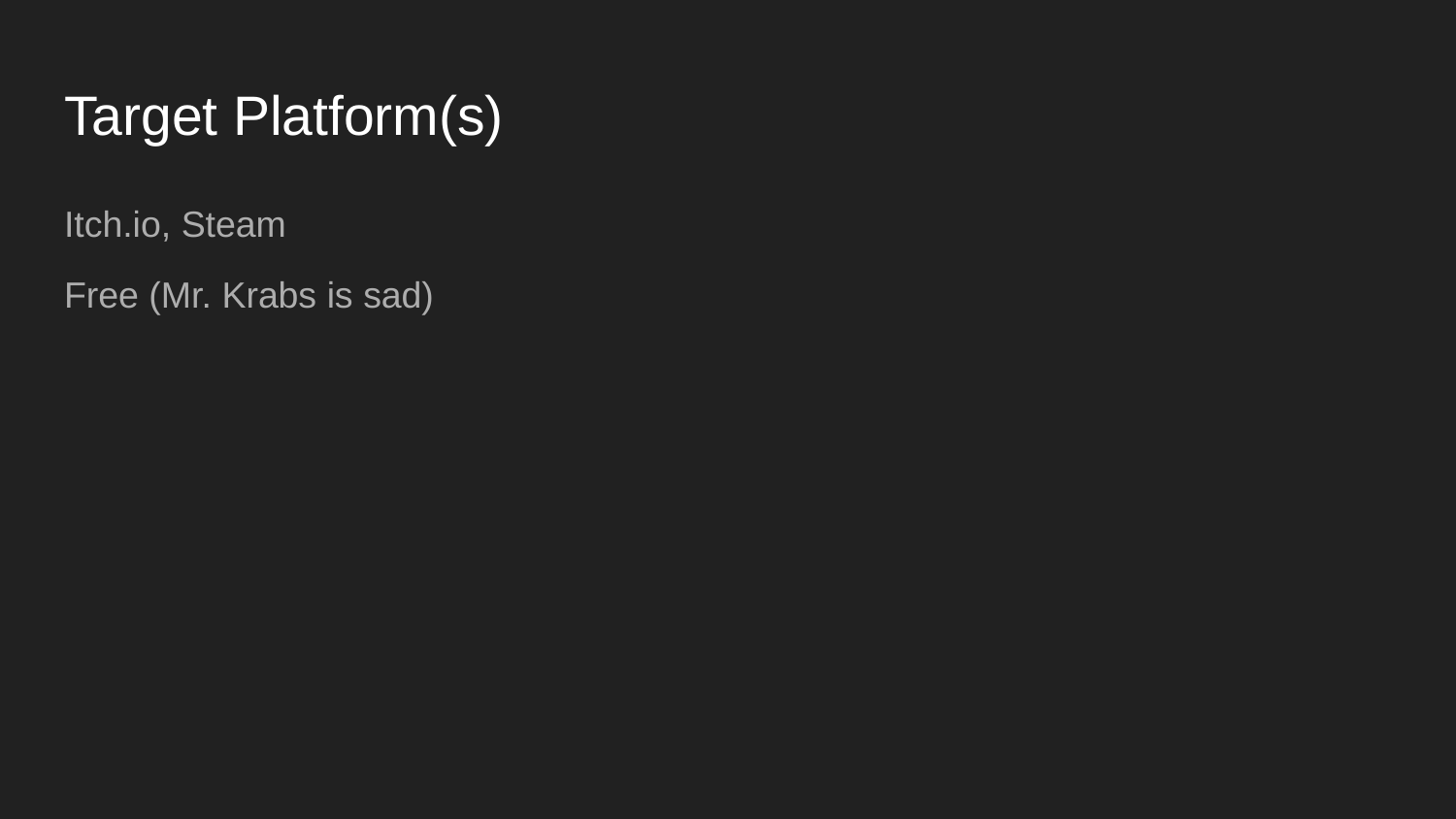

# Target Platform(s)
Itch.io, Steam
Free (Mr. Krabs is sad)